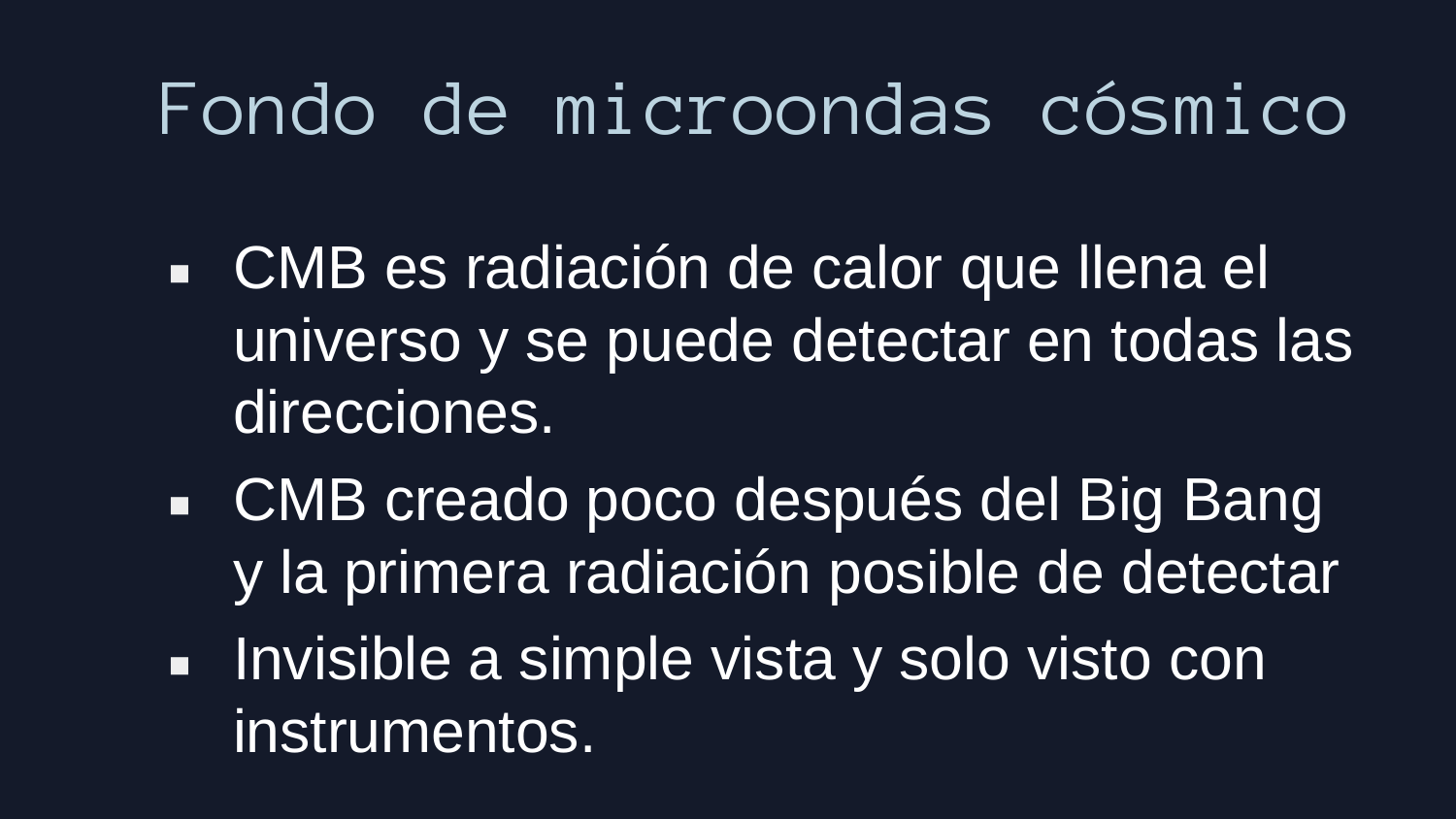

# Fondo de microondas cósmico
CMB es radiación de calor que llena el universo y se puede detectar en todas las direcciones.
CMB creado poco después del Big Bang y la primera radiación posible de detectar
Invisible a simple vista y solo visto con instrumentos.